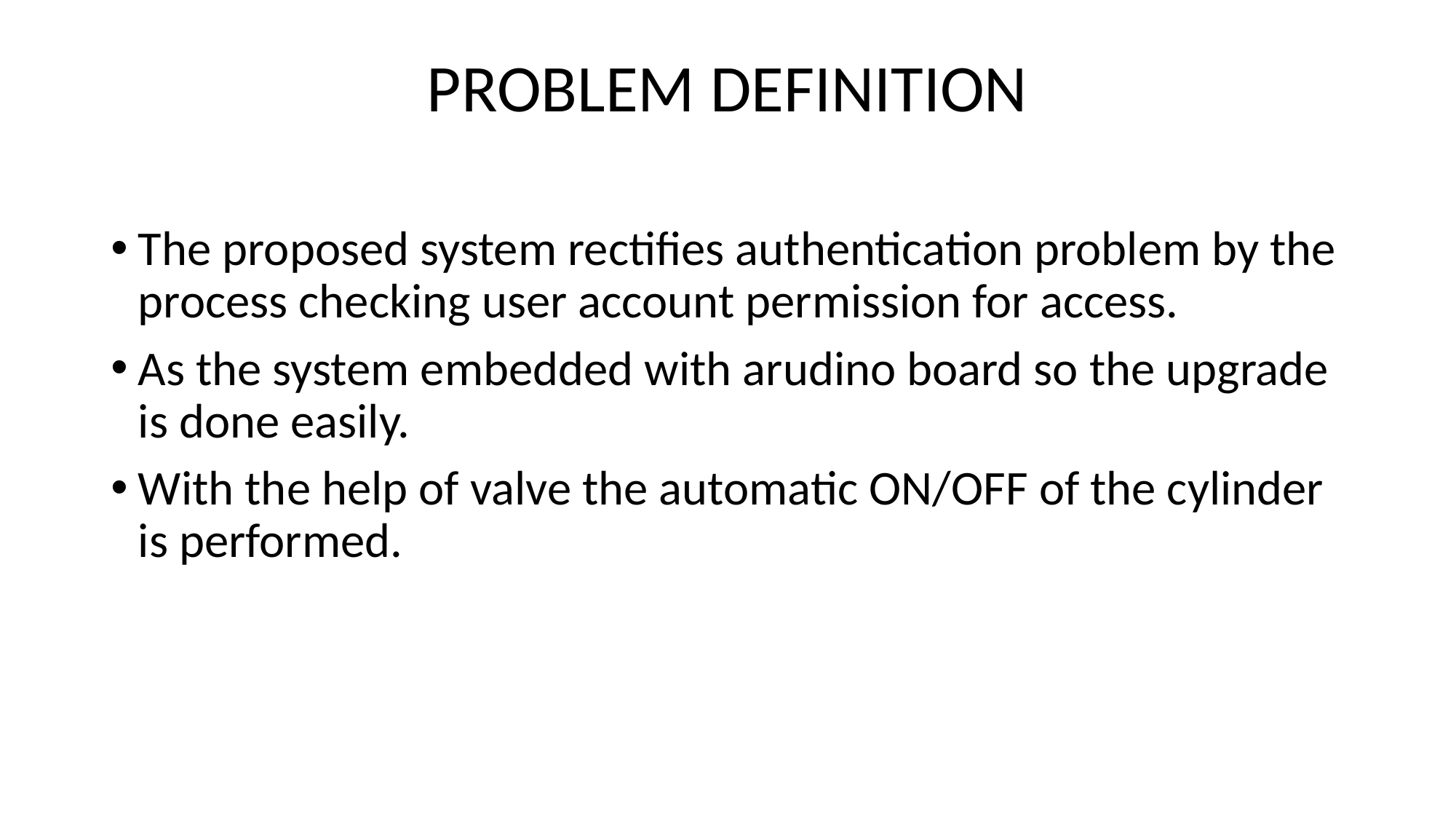

# PROBLEM DEFINITION
The proposed system rectifies authentication problem by the process checking user account permission for access.
As the system embedded with arudino board so the upgrade is done easily.
With the help of valve the automatic ON/OFF of the cylinder is performed.